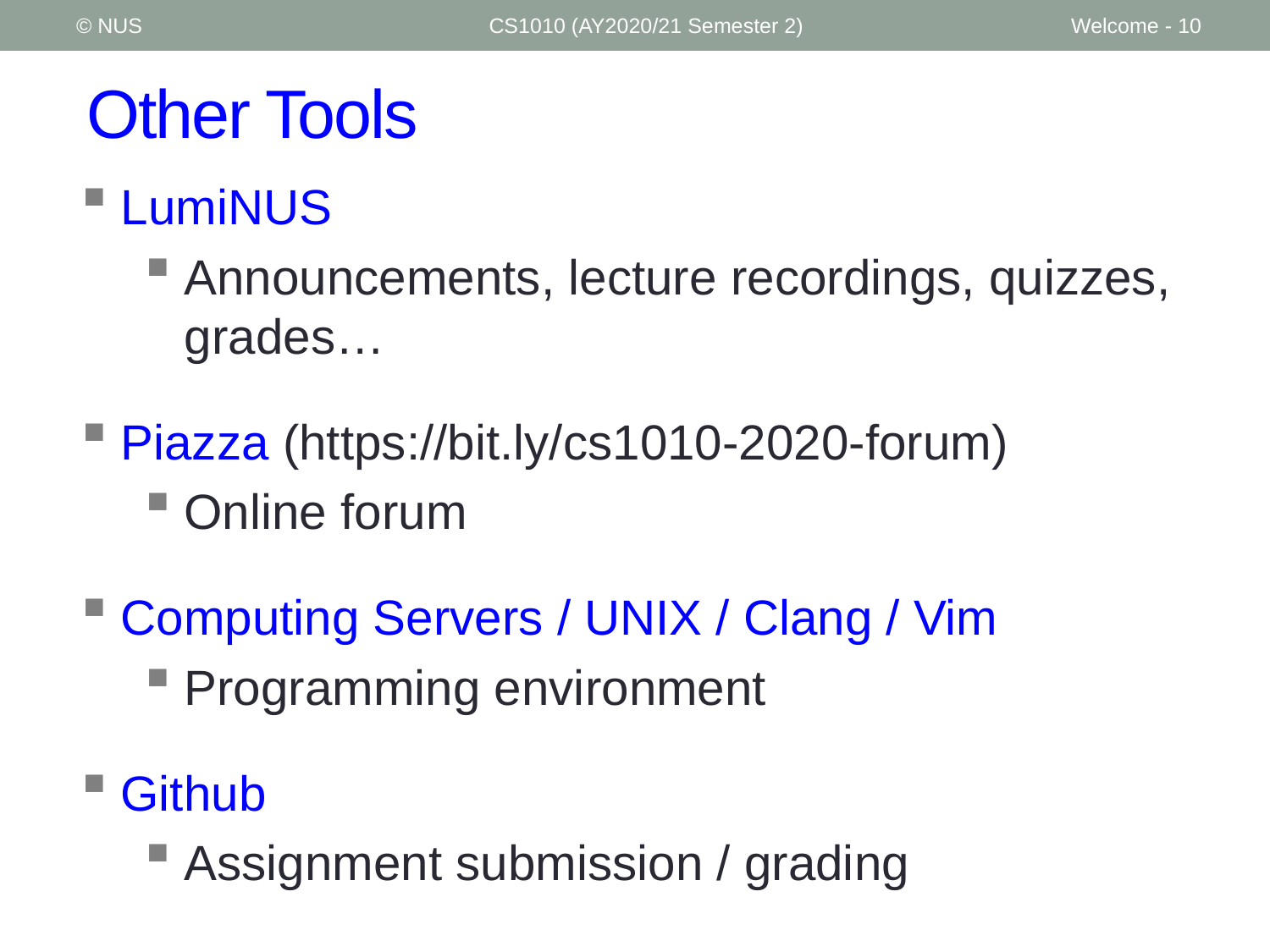

© NUS
CS1010 (AY2020/21 Semester 2)
Welcome - 10
# Other Tools
LumiNUS
Announcements, lecture recordings, quizzes, grades…

Piazza (https://bit.ly/cs1010-2020-forum)
Online forum

Computing Servers / UNIX / Clang / Vim
Programming environment

Github
Assignment submission / grading